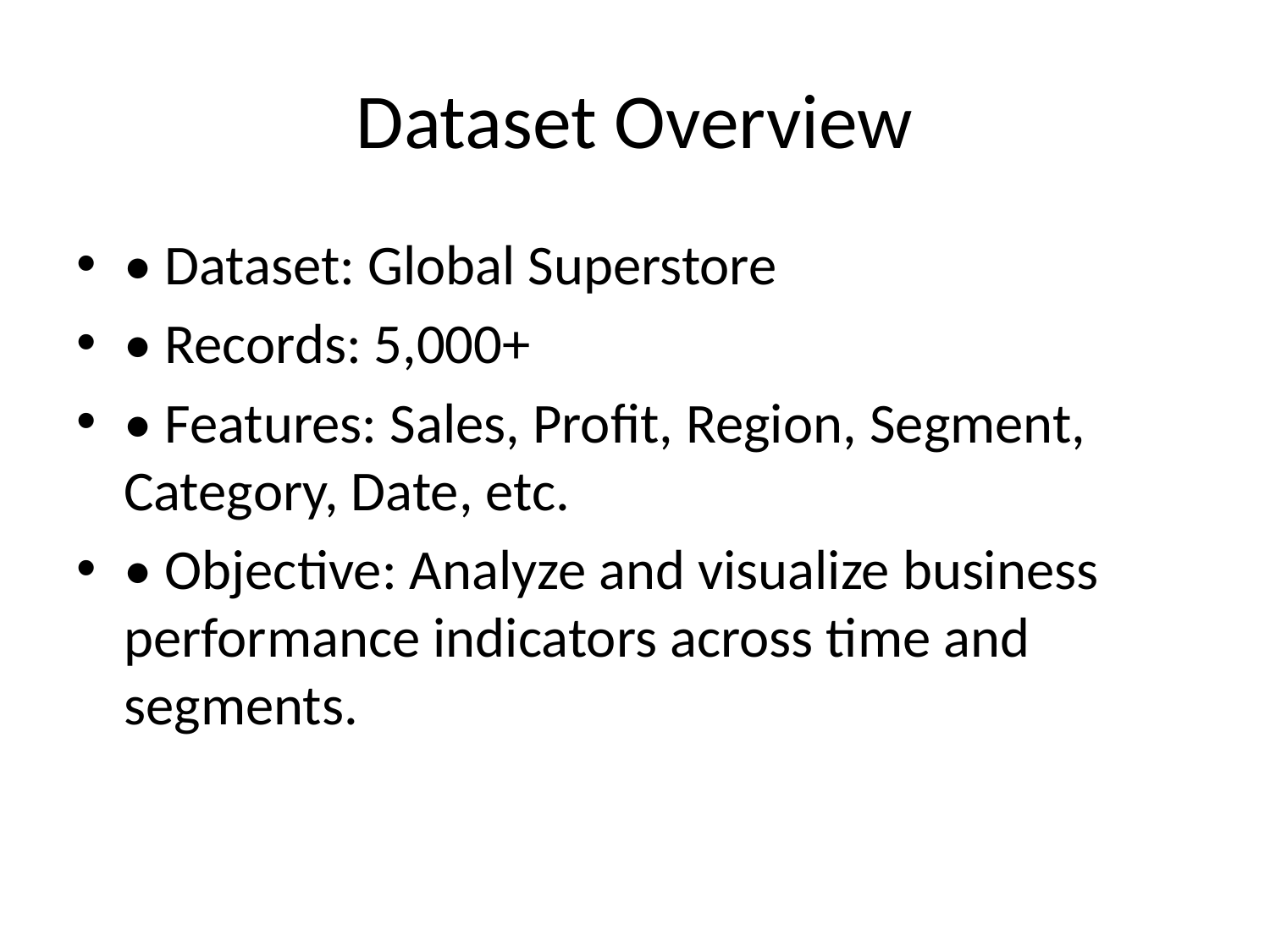

# Dataset Overview
• Dataset: Global Superstore
• Records: 5,000+
• Features: Sales, Profit, Region, Segment, Category, Date, etc.
• Objective: Analyze and visualize business performance indicators across time and segments.